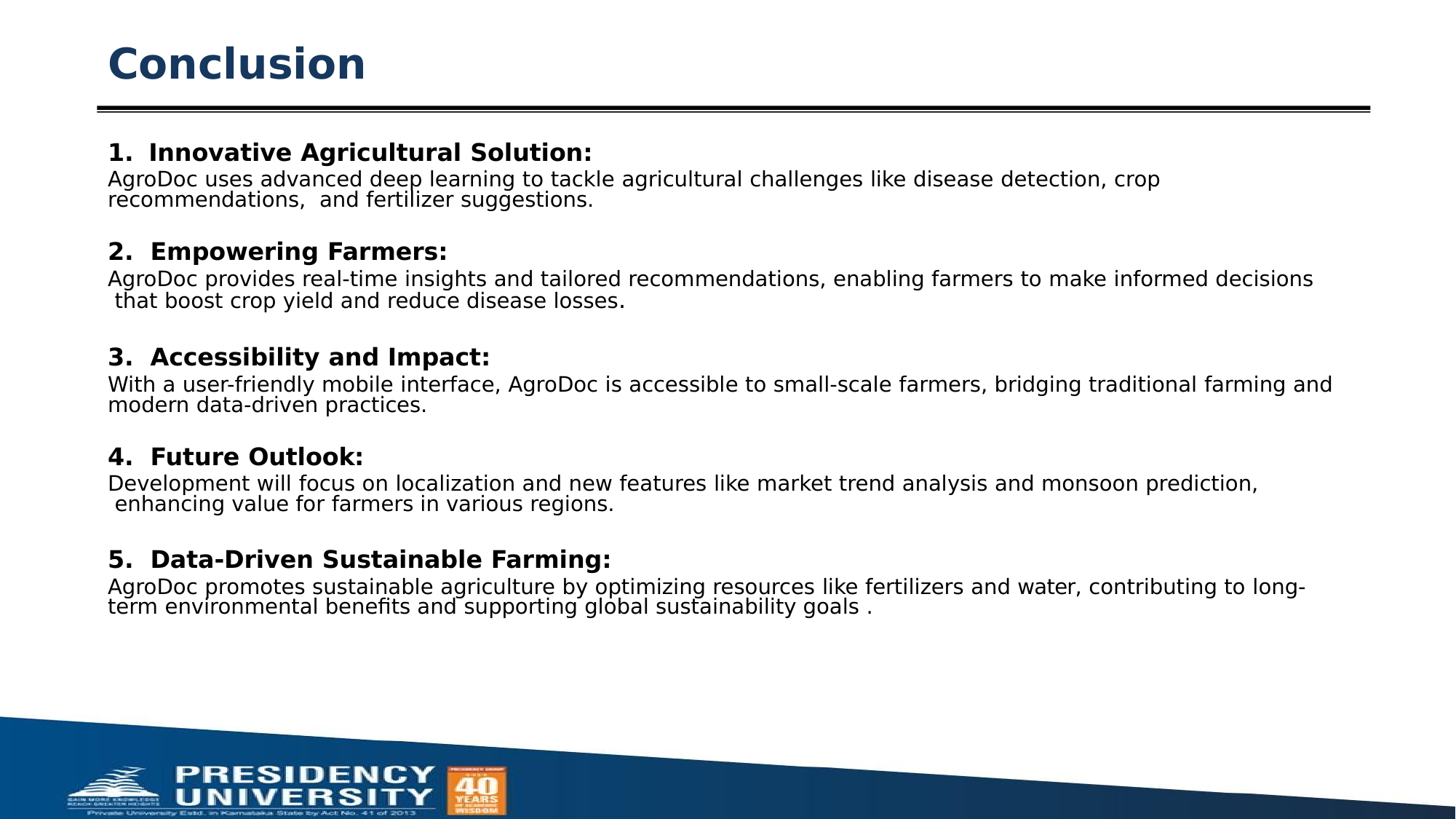

# Conclusion
Innovative Agricultural Solution:
AgroDoc uses advanced deep learning to tackle agricultural challenges like disease detection, crop recommendations,  and fertilizer suggestions.

Empowering Farmers:
AgroDoc provides real-time insights and tailored recommendations, enabling farmers to make informed decisions  that boost crop yield and reduce disease losses.

Accessibility and Impact:
With a user-friendly mobile interface, AgroDoc is accessible to small-scale farmers, bridging traditional farming and  modern data-driven practices.

Future Outlook:
Development will focus on localization and new features like market trend analysis and monsoon prediction,  enhancing value for farmers in various regions.

Data-Driven Sustainable Farming:
AgroDoc promotes sustainable agriculture by optimizing resources like fertilizers and water, contributing to long-  term environmental benefits and supporting global sustainability goals .